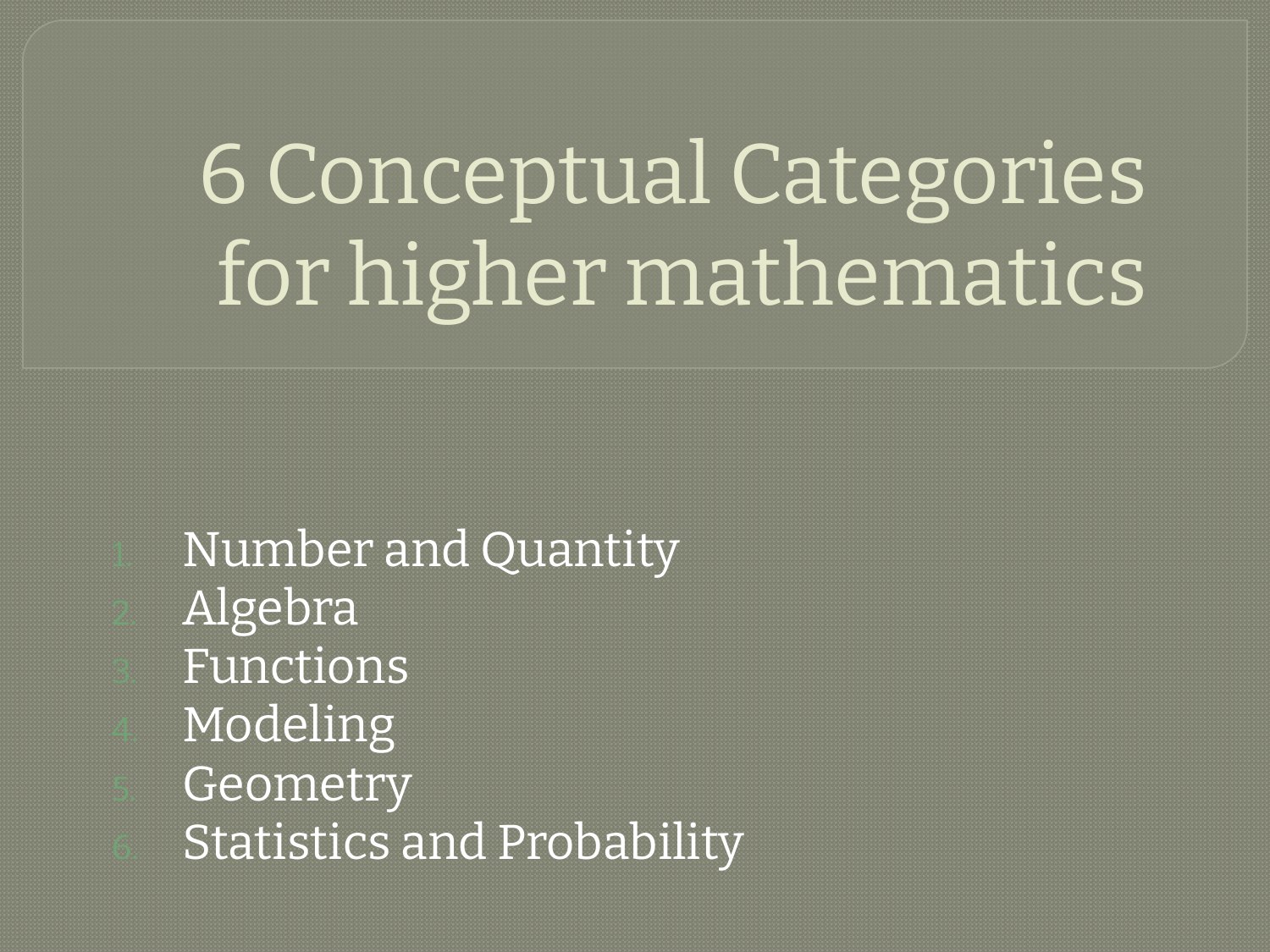

# 6 Conceptual Categories for higher mathematics
Number and Quantity
Algebra
Functions
Modeling
Geometry
Statistics and Probability